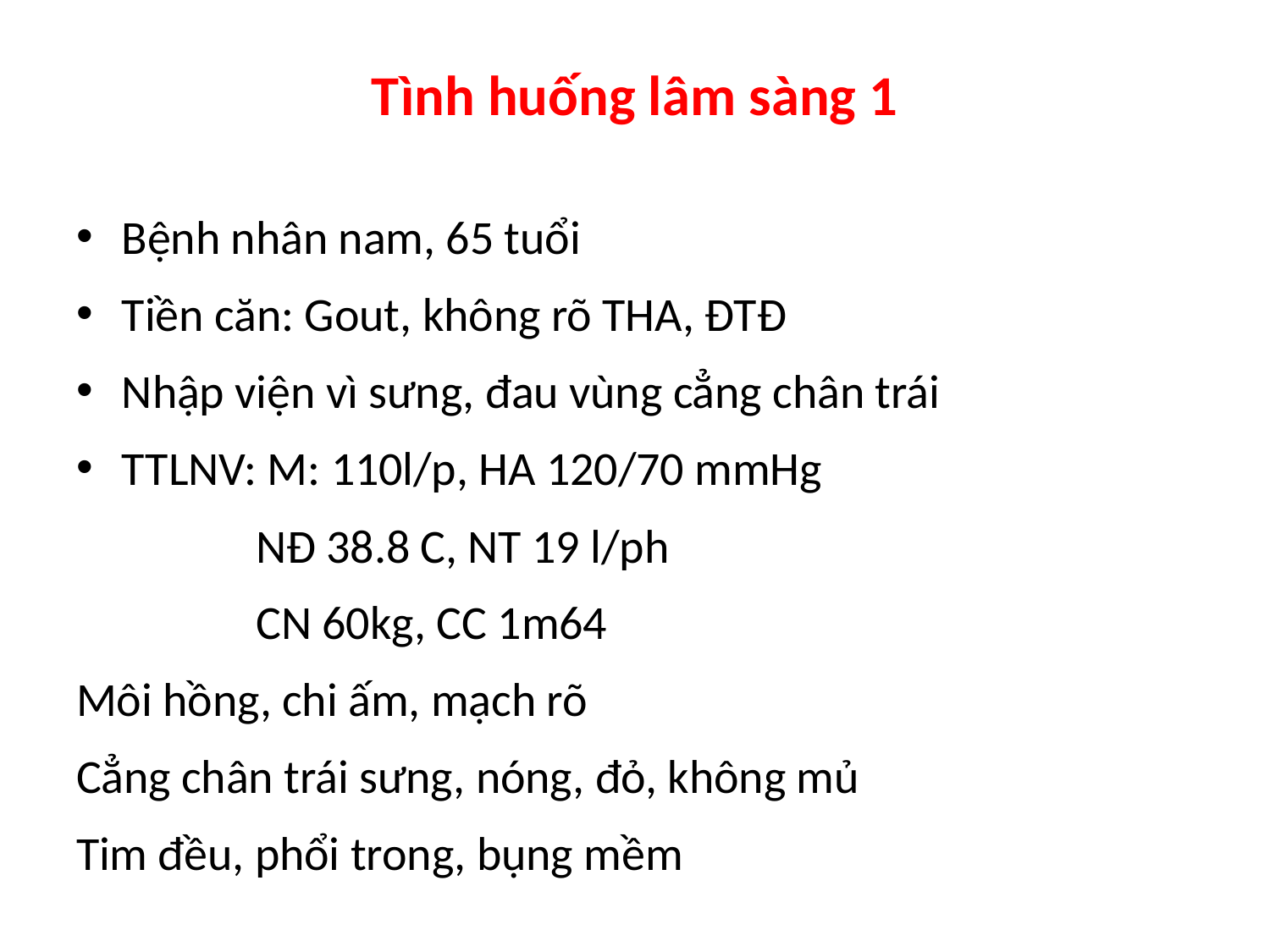

# Tình huống lâm sàng 1
Bệnh nhân nam, 65 tuổi
Tiền căn: Gout, không rõ THA, ĐTĐ
Nhập viện vì sưng, đau vùng cẳng chân trái
TTLNV: M: 110l/p, HA 120/70 mmHg
                 NĐ 38.8 C, NT 19 l/ph
                 CN 60kg, CC 1m64
Môi hồng, chi ấm, mạch rõ
Cẳng chân trái sưng, nóng, đỏ, không mủ
Tim đều, phổi trong, bụng mềm